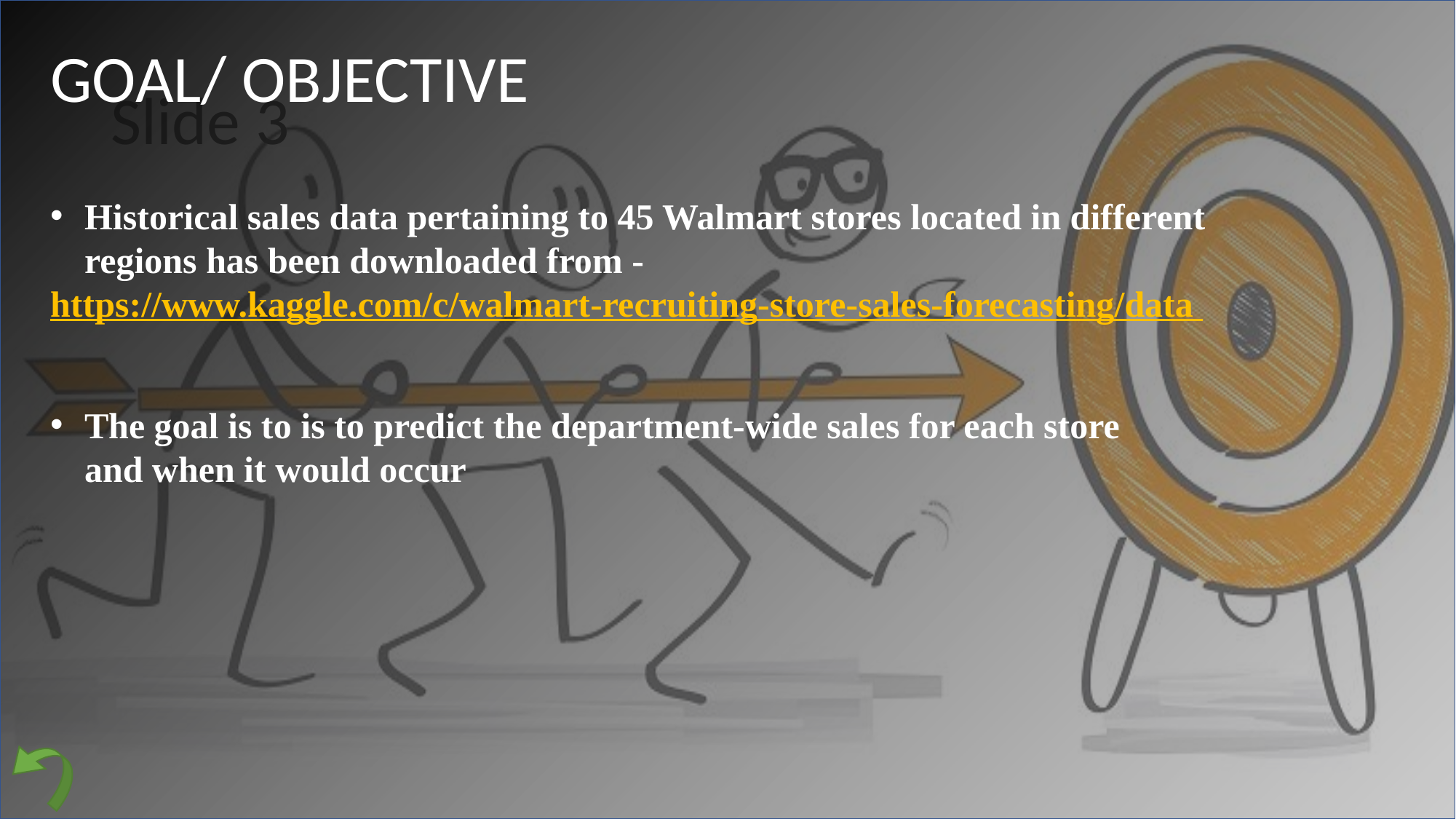

GOAL/ OBJECTIVE
# Slide 3
Historical sales data pertaining to 45 Walmart stores located in different regions has been downloaded from -
https://www.kaggle.com/c/walmart-recruiting-store-sales-forecasting/data
The goal is to is to predict the department-wide sales for each store and when it would occur